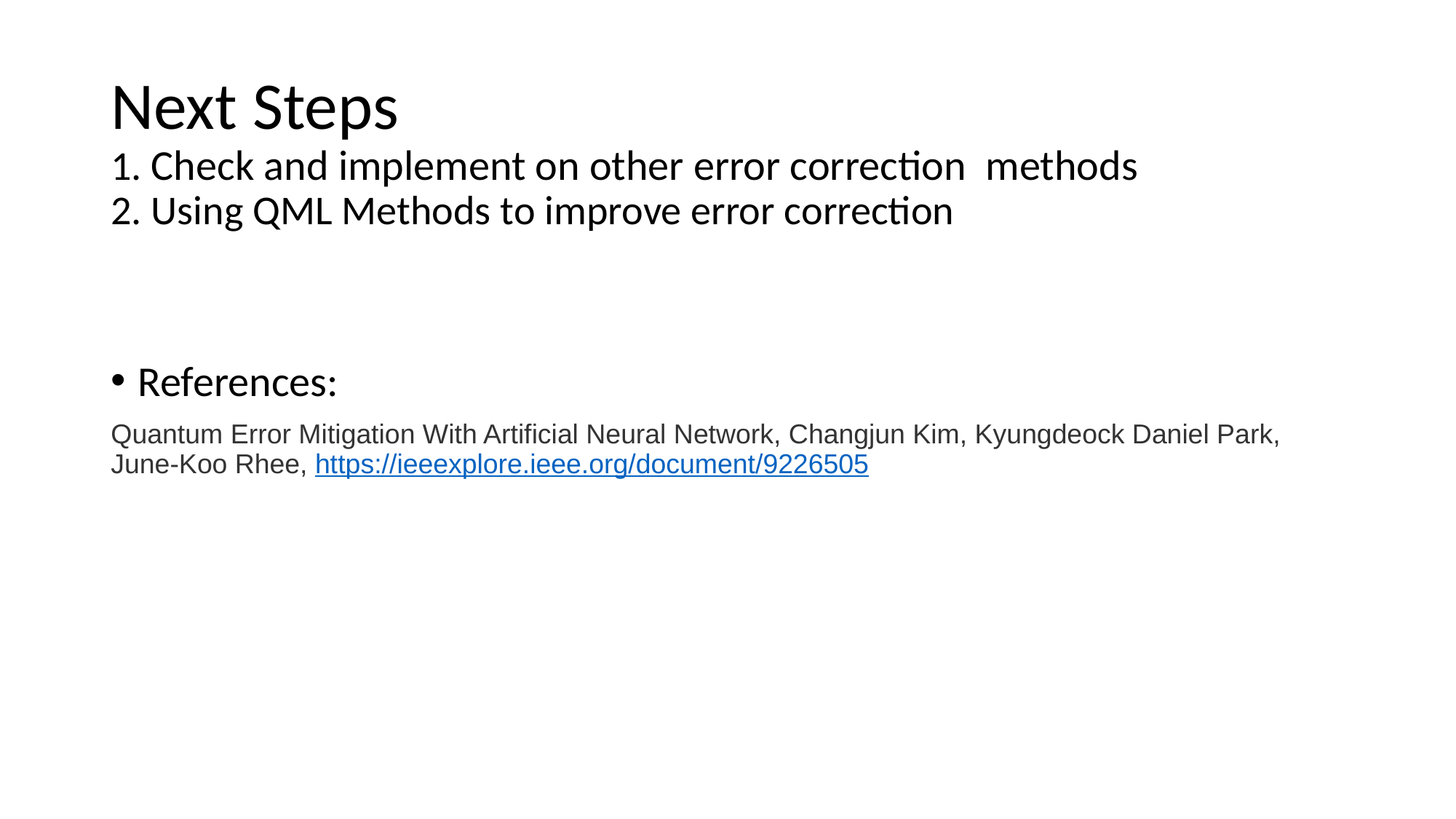

# Next Steps 1. Check and implement on other error correction  methods 2. Using QML Methods to improve error correction
References:
Quantum Error Mitigation With Artificial Neural Network, Changjun Kim, Kyungdeock Daniel Park, June-Koo Rhee, https://ieeexplore.ieee.org/document/9226505